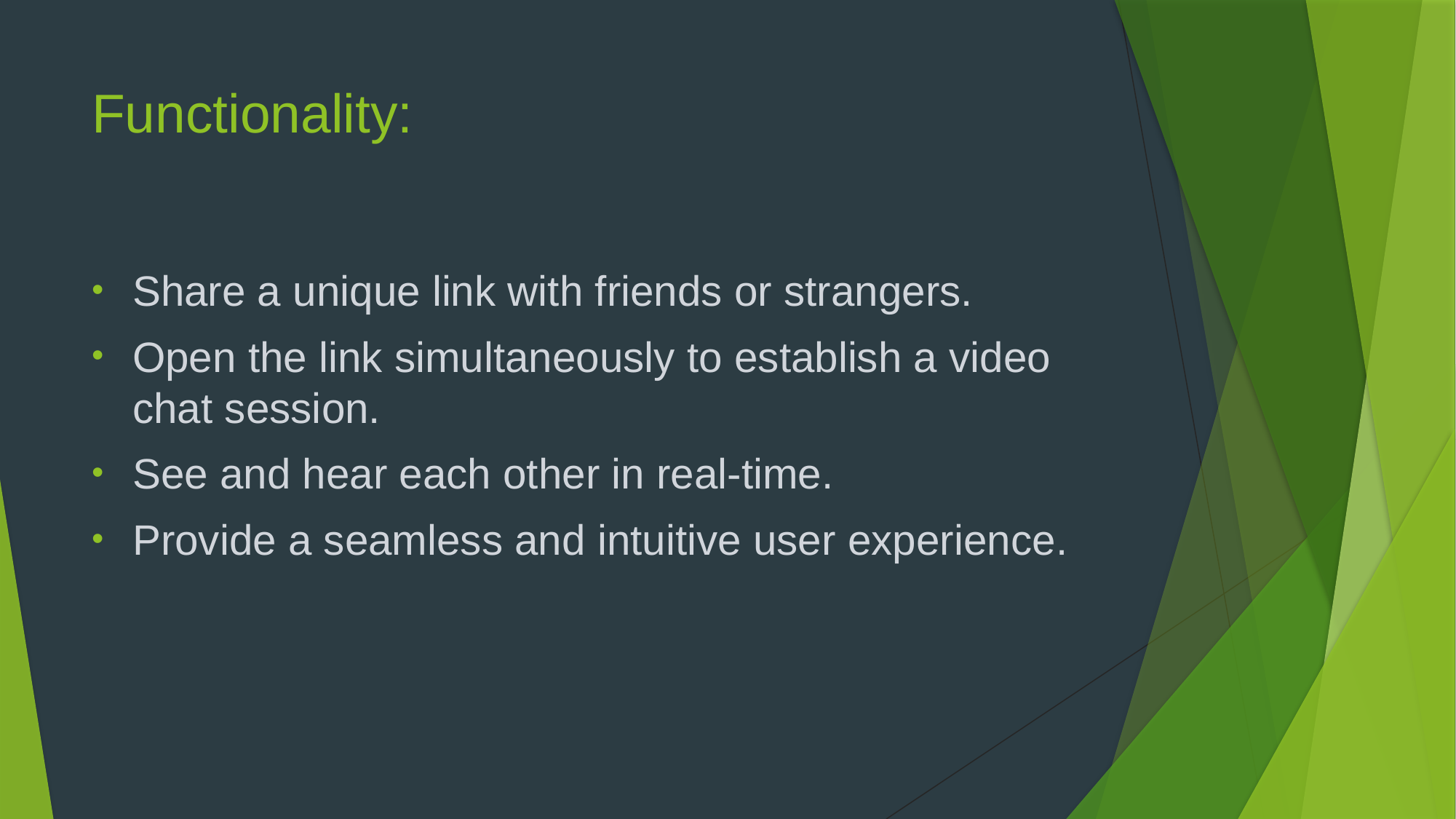

# Functionality:
Share a unique link with friends or strangers.
Open the link simultaneously to establish a video chat session.
See and hear each other in real-time.
Provide a seamless and intuitive user experience.